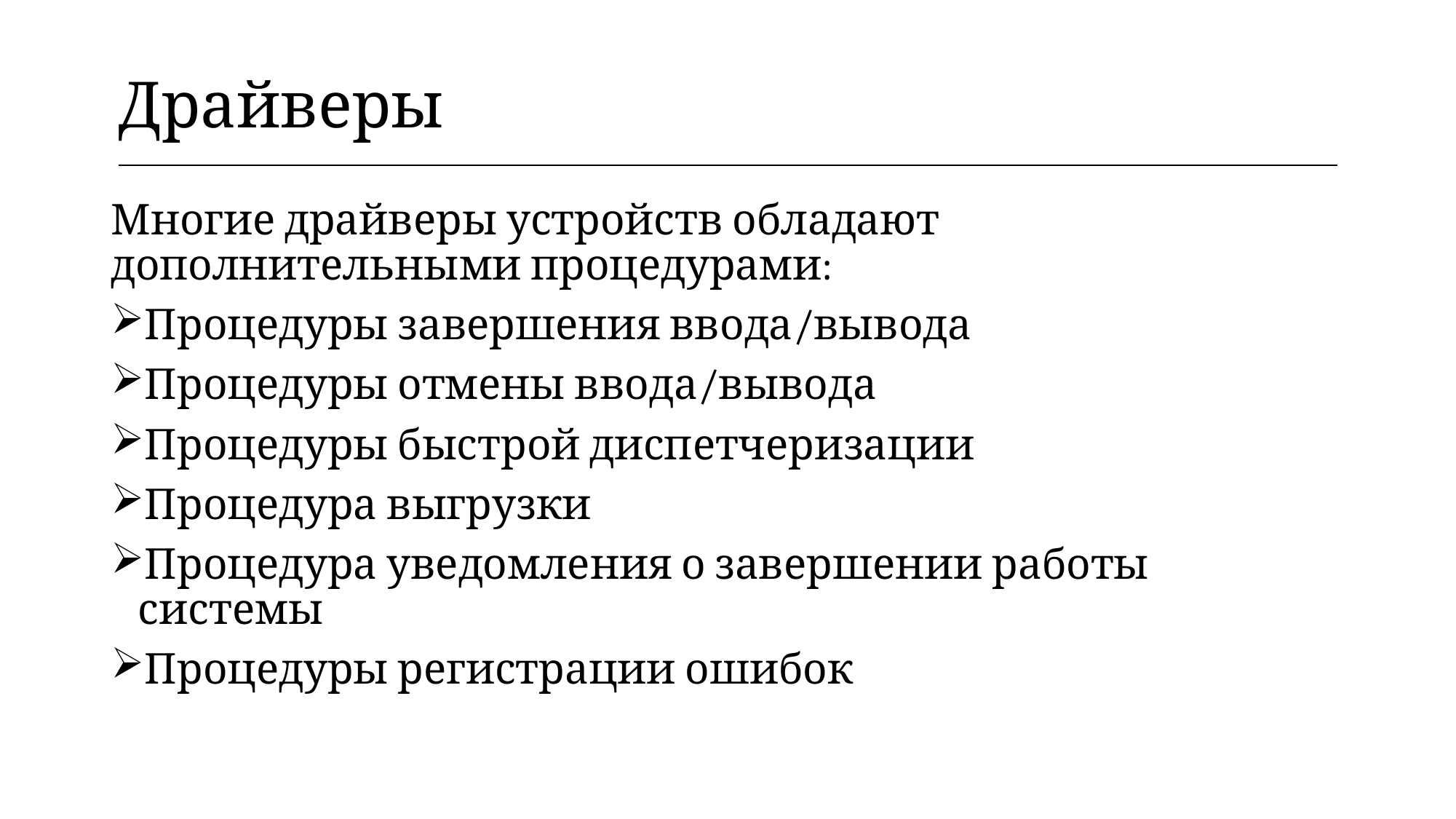

| Драйверы |
| --- |
Многие драйверы устройств обладают дополнительными процедурами:
Процедуры завершения ввода/вывода
Процедуры отмены ввода/вывода
Процедуры быстрой диспетчеризации
Процедура выгрузки
Процедура уведомления о завершении работы системы
Процедуры регистрации ошибок